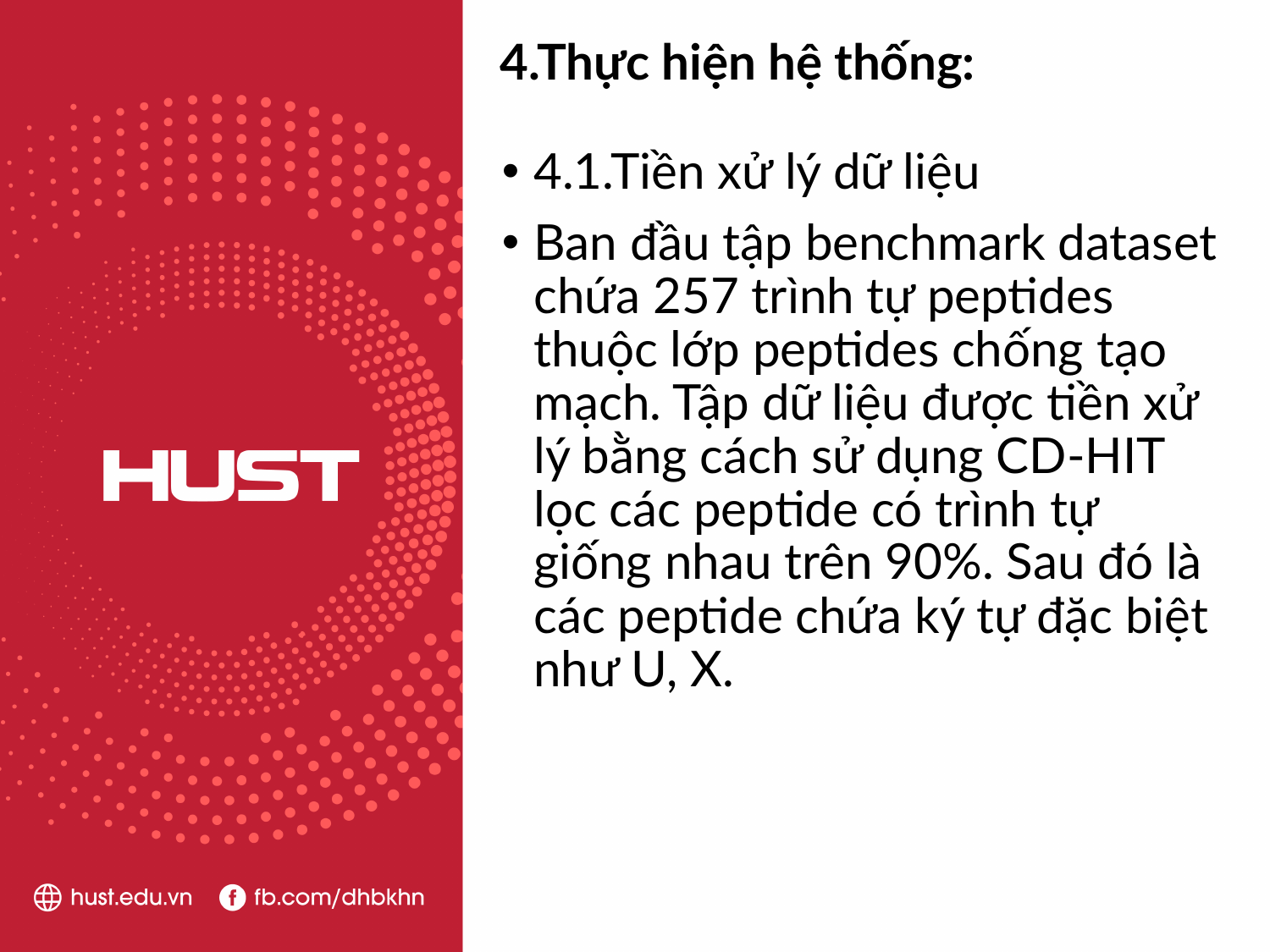

# 4.Thực hiện hệ thống:
4.1.Tiền xử lý dữ liệu
Ban đầu tập benchmark dataset chứa 257 trình tự peptides thuộc lớp peptides chống tạo mạch. Tập dữ liệu được tiền xử lý bằng cách sử dụng CD-HIT lọc các peptide có trình tự giống nhau trên 90%. Sau đó là các peptide chứa ký tự đặc biệt như U, X.

9